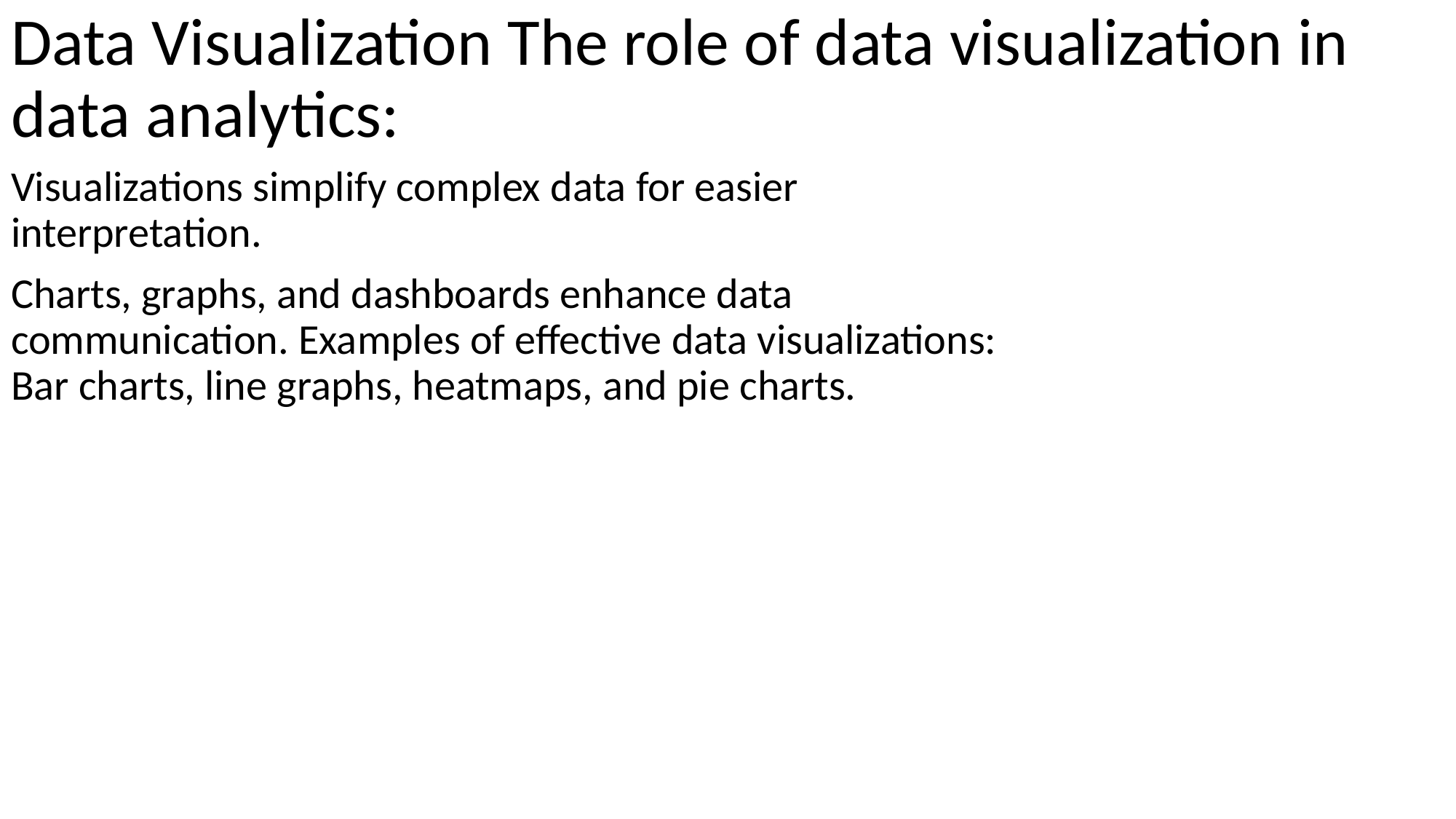

# Data Visualization The role of data visualization in data analytics:
Visualizations simplify complex data for easier interpretation.
Charts, graphs, and dashboards enhance data communication. Examples of effective data visualizations: Bar charts, line graphs, heatmaps, and pie charts.